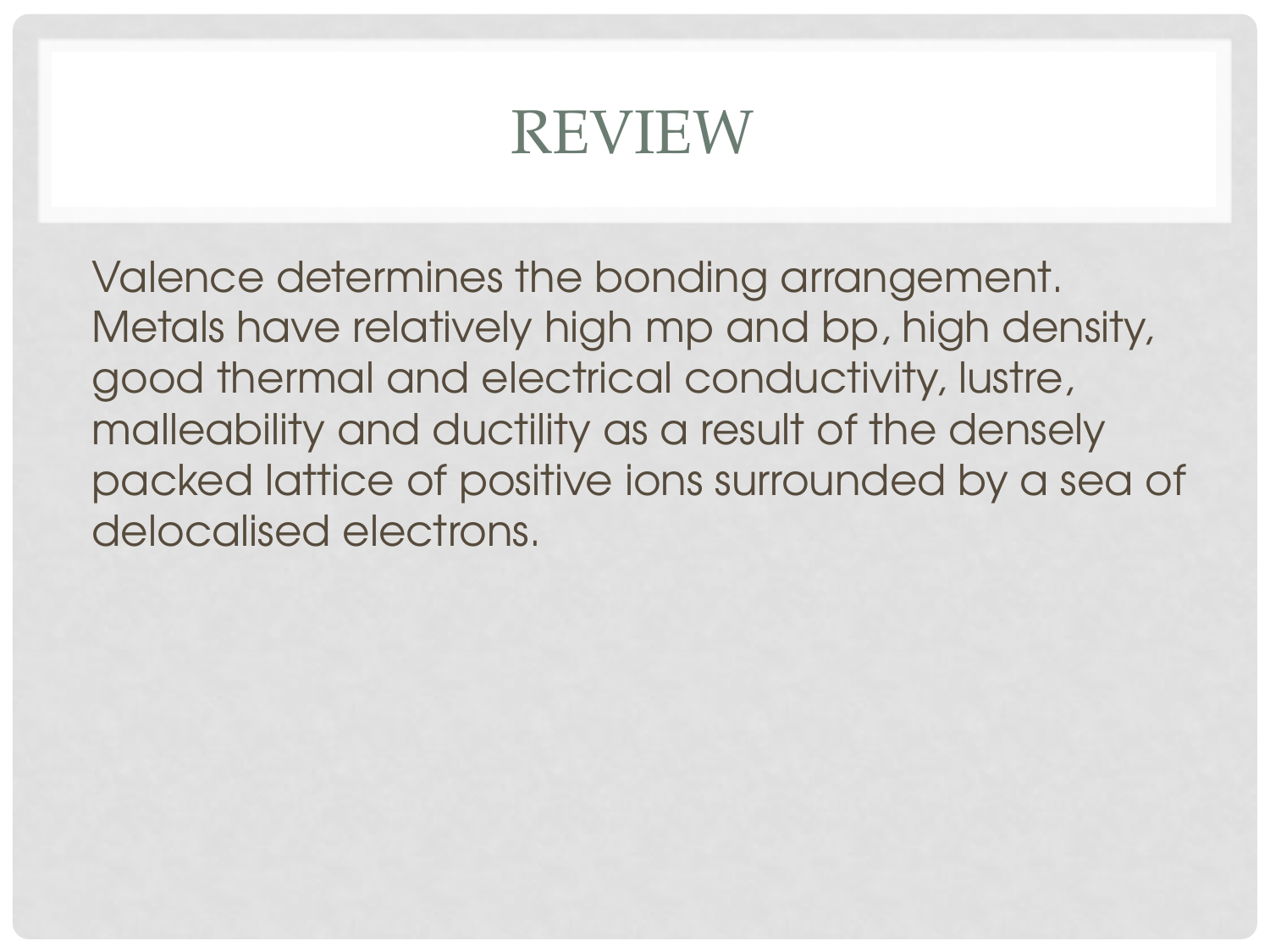

# Review
Valence determines the bonding arrangement.  Metals have relatively high mp and bp, high density, good thermal and electrical conductivity, lustre, malleability and ductility as a result of the densely packed lattice of positive ions surrounded by a sea of delocalised electrons.